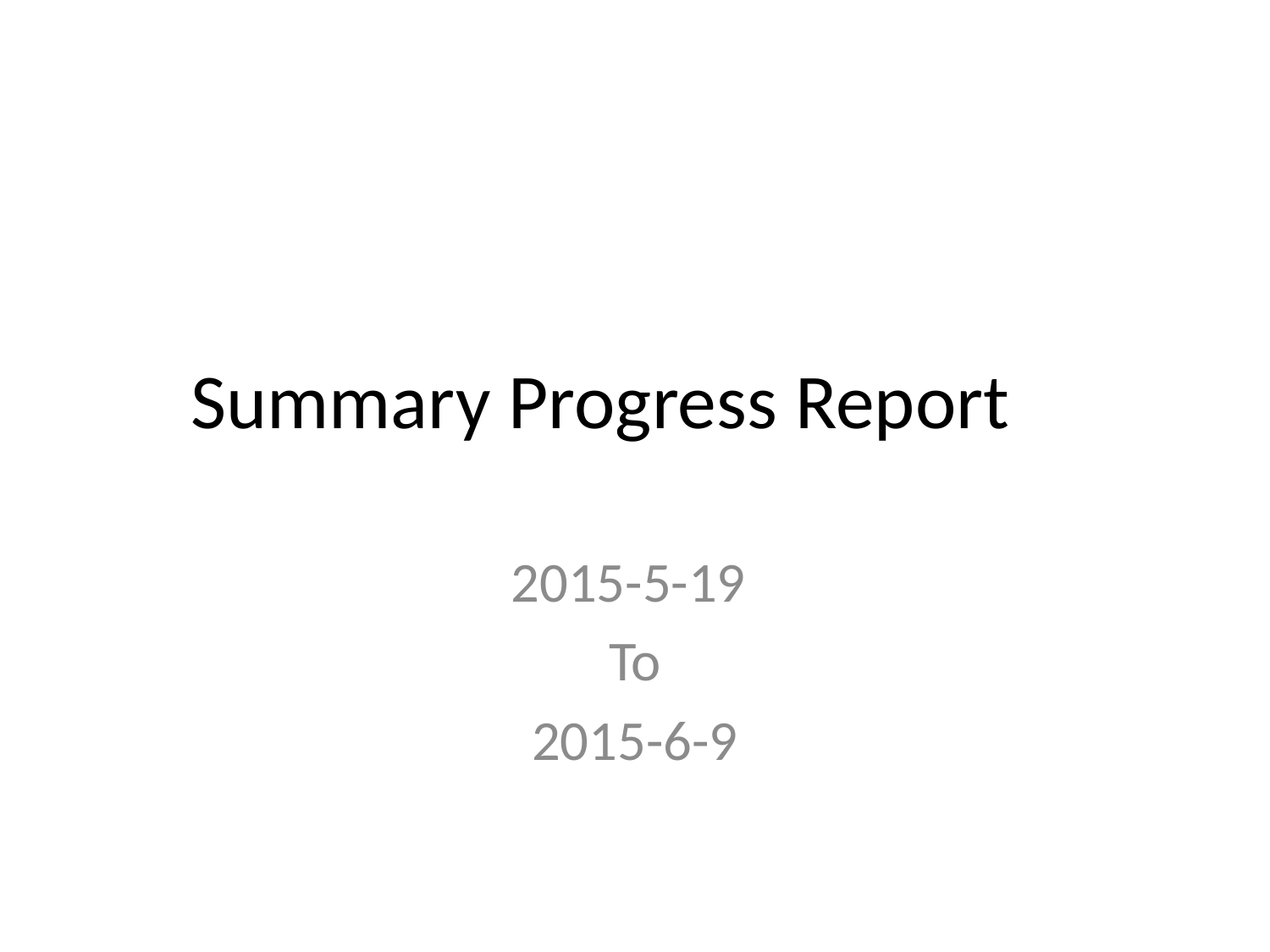

# Summary Progress Report
2015-5-19
To
2015-6-9